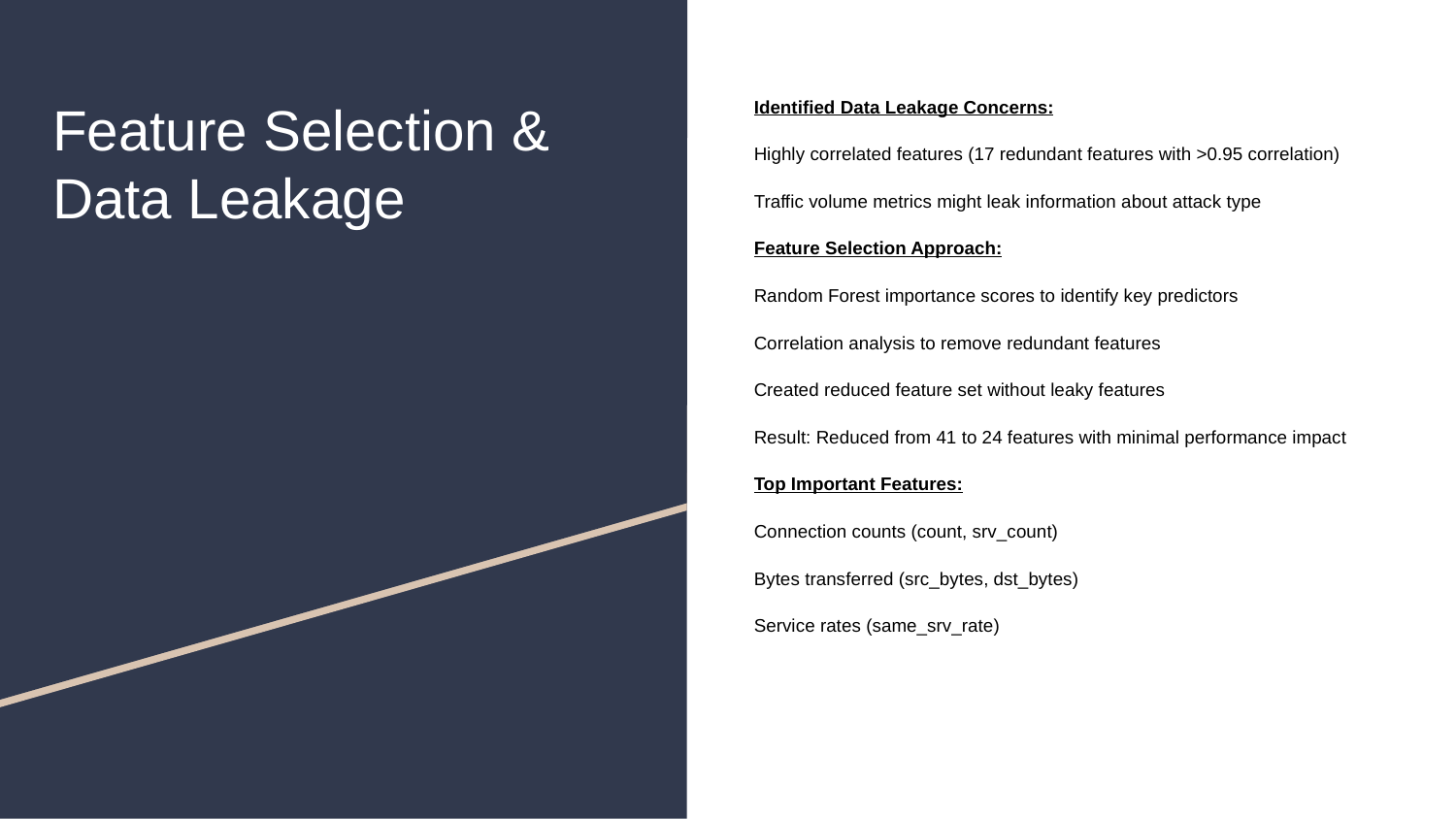

# Feature Selection & Data Leakage

Identified Data Leakage Concerns:
Highly correlated features (17 redundant features with >0.95 correlation)
Traffic volume metrics might leak information about attack type
Feature Selection Approach:
Random Forest importance scores to identify key predictors
Correlation analysis to remove redundant features
Created reduced feature set without leaky features
Result: Reduced from 41 to 24 features with minimal performance impact
Top Important Features:
Connection counts (count, srv_count)
Bytes transferred (src_bytes, dst_bytes)
Service rates (same_srv_rate)